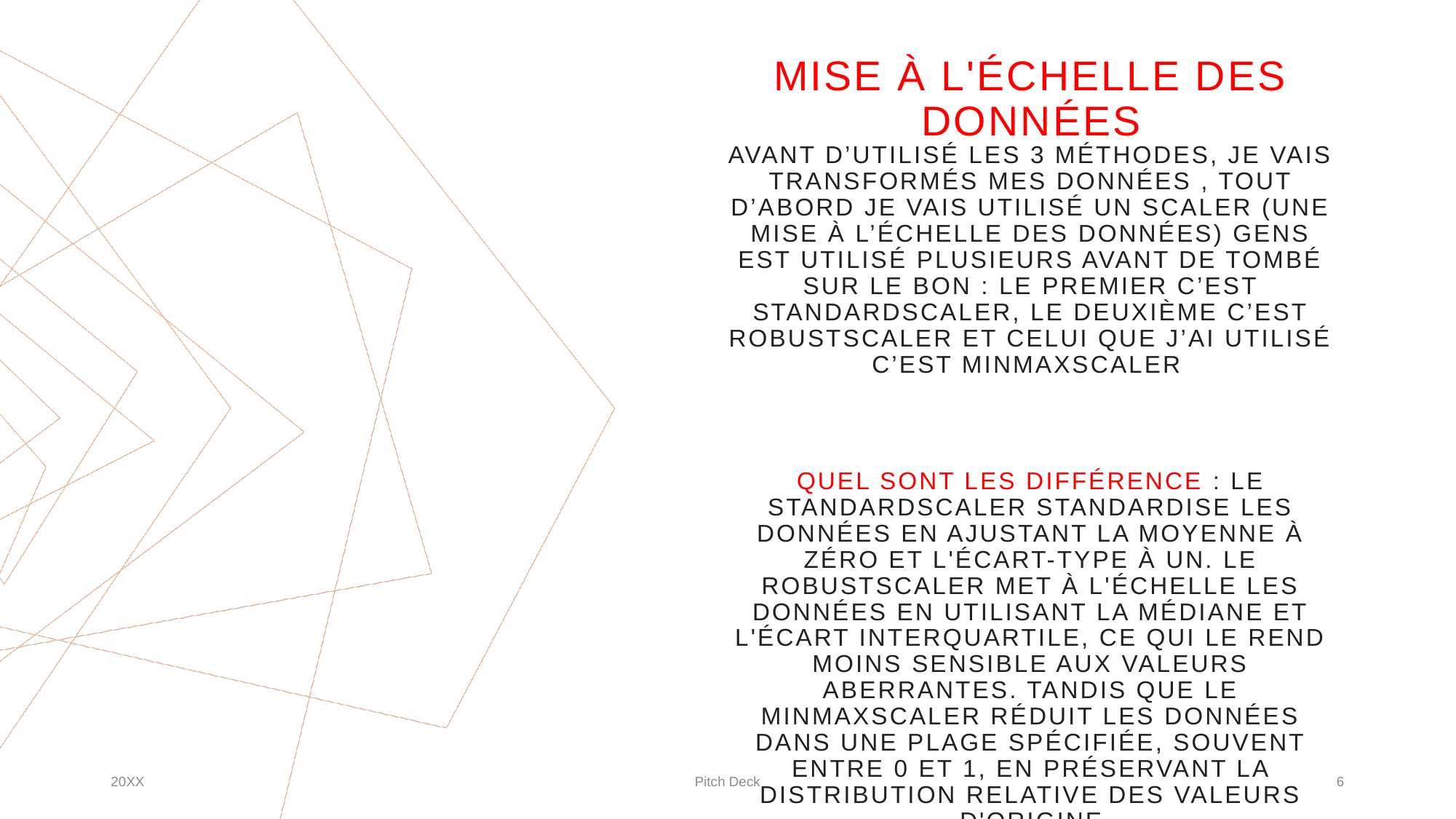

# Mise à l'échelle des données
Avant d’utilisé les 3 méthodes, je vais transformés mes données , tout d’abord je vais utilisé un scaler (une mise à l’échelle des données) gens est utilisé plusieurs avant de tombé sur le bon : le premier c’est StandardScaler, Le deuxième c’est RobustScaler et celui que j’ai utilisé c’est MinMaxScaler

Quel sont les différence : Le StandardScaler standardise les données en ajustant la moyenne à zéro et l'écart-type à un. Le RobustScaler met à l'échelle les données en utilisant la médiane et l'écart interquartile, ce qui le rend moins sensible aux valeurs aberrantes. Tandis que le MinMaxScaler réduit les données dans une plage spécifiée, souvent entre 0 et 1, en préservant la distribution relative des valeurs d'origine
20XX
Pitch Deck
6